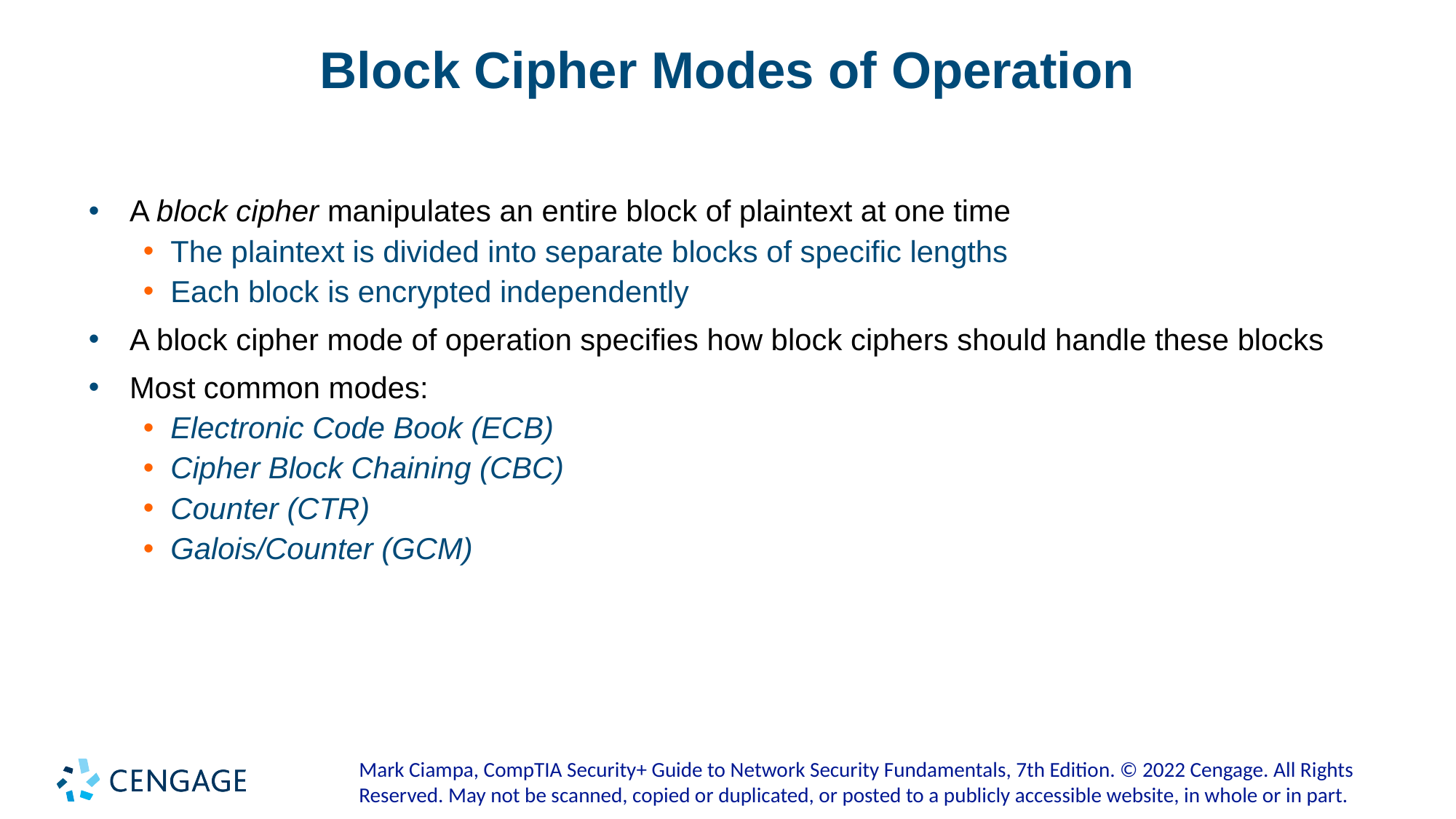

# Block Cipher Modes of Operation
A block cipher manipulates an entire block of plaintext at one time
The plaintext is divided into separate blocks of specific lengths
Each block is encrypted independently
A block cipher mode of operation specifies how block ciphers should handle these blocks
Most common modes:
Electronic Code Book (ECB)
Cipher Block Chaining (CBC)
Counter (CTR)
Galois/Counter (GCM)